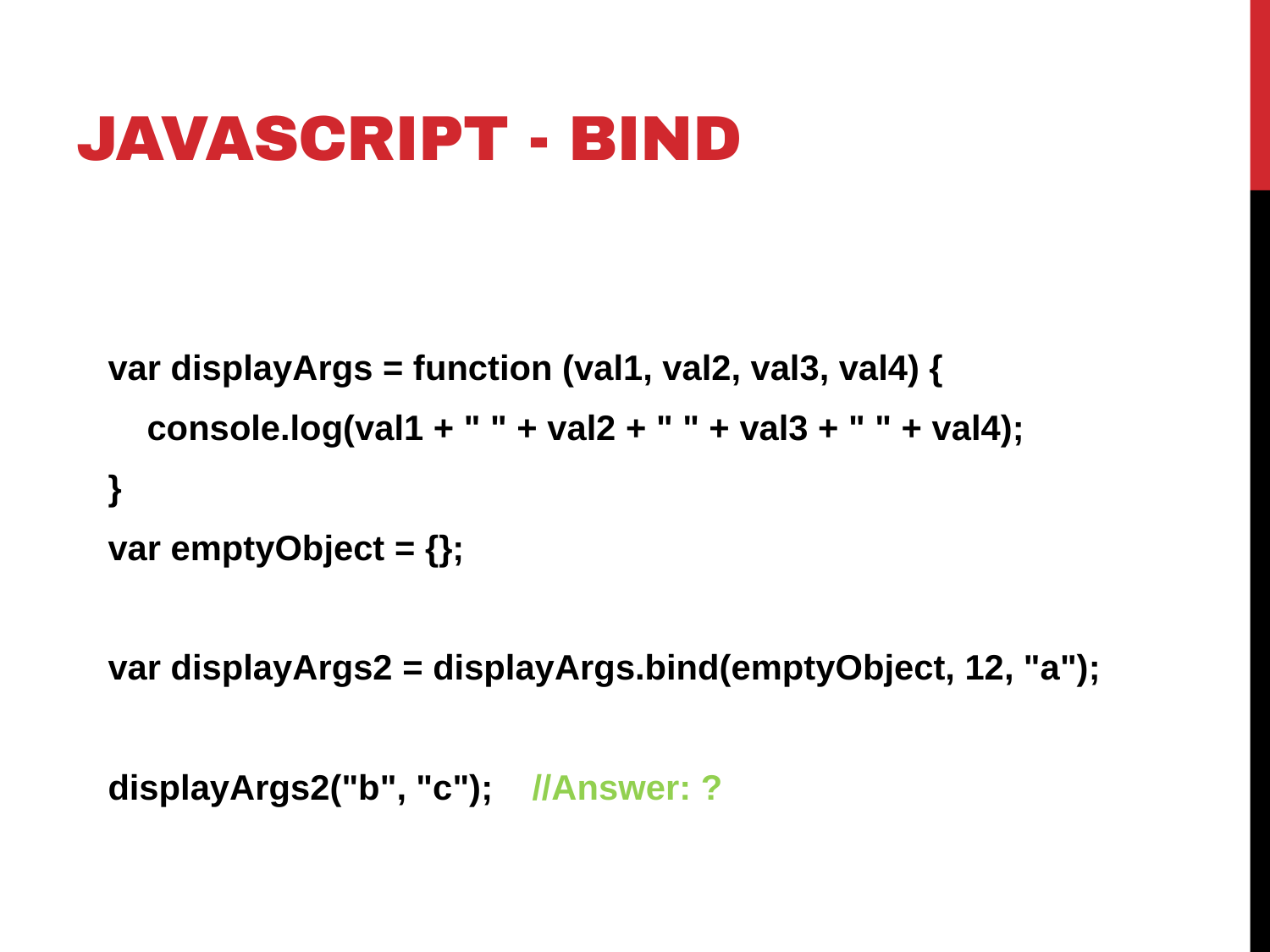

# Javascript - bind
var displayArgs = function (val1, val2, val3, val4) {
    console.log(val1 + " " + val2 + " " + val3 + " " + val4);
}
var emptyObject = {};

var displayArgs2 = displayArgs.bind(emptyObject, 12, "a");

displayArgs2("b", "c");    //Answer: ?